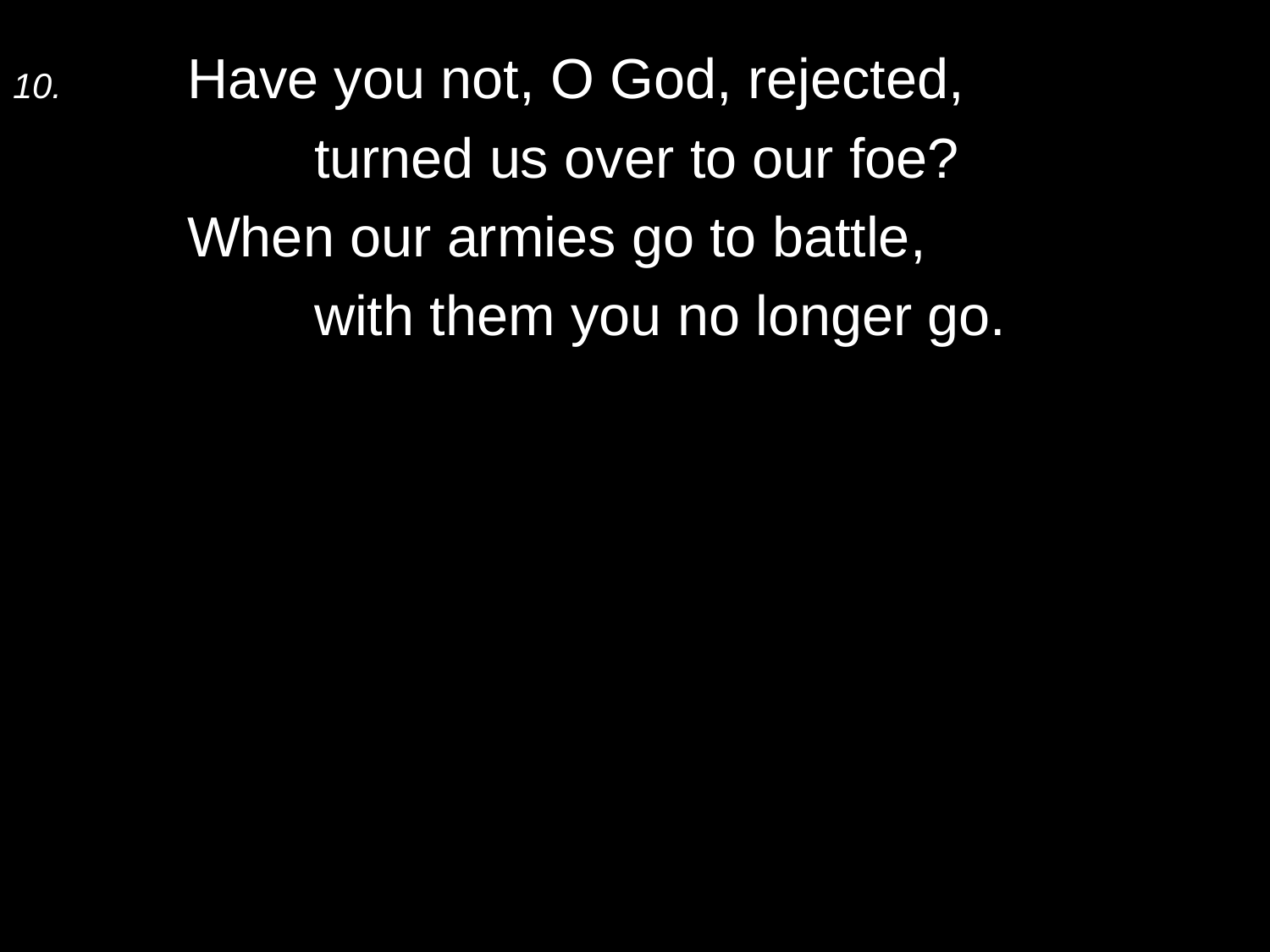

10.	Have you not, O God, rejected,
		turned us over to our foe?
	When our armies go to battle,
		with them you no longer go.